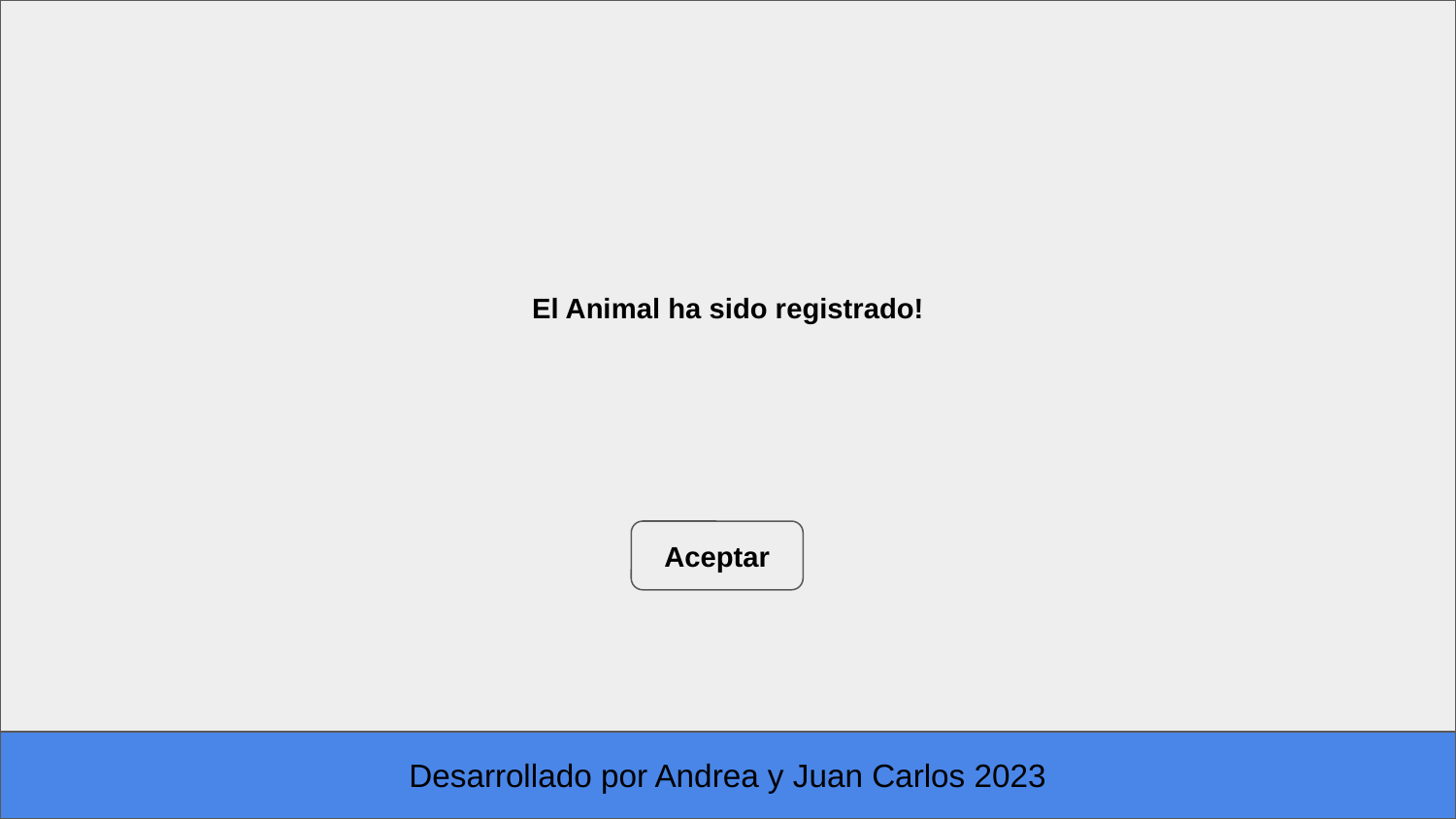

El Animal ha sido registrado!
Aceptar

Desarrollado por Andrea y Juan Carlos 2023